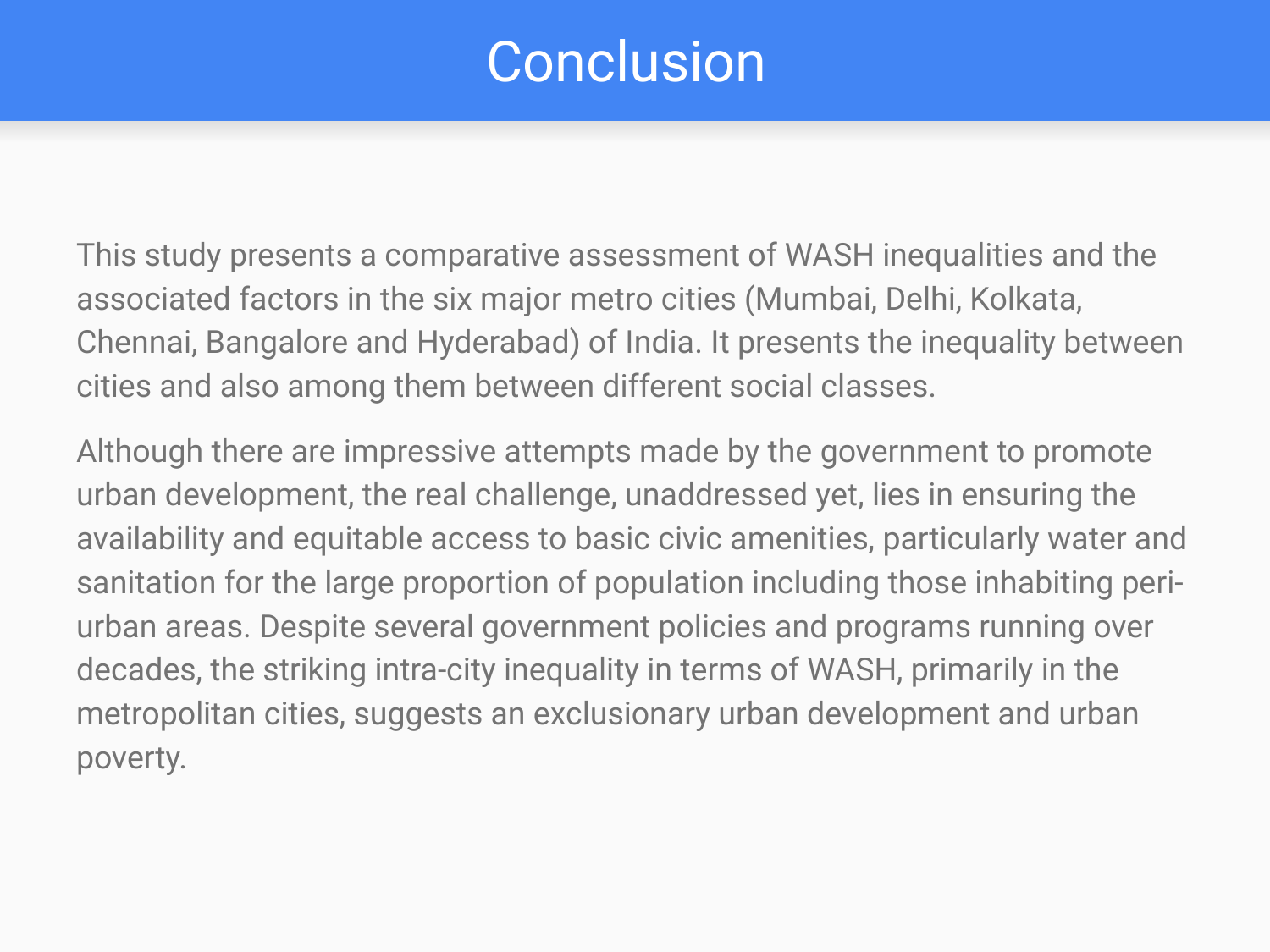

# Conclusion
This study presents a comparative assessment of WASH inequalities and the associated factors in the six major metro cities (Mumbai, Delhi, Kolkata, Chennai, Bangalore and Hyderabad) of India. It presents the inequality between cities and also among them between different social classes.
Although there are impressive attempts made by the government to promote urban development, the real challenge, unaddressed yet, lies in ensuring the availability and equitable access to basic civic amenities, particularly water and sanitation for the large proportion of population including those inhabiting peri-urban areas. Despite several government policies and programs running over decades, the striking intra-city inequality in terms of WASH, primarily in the metropolitan cities, suggests an exclusionary urban development and urban poverty.